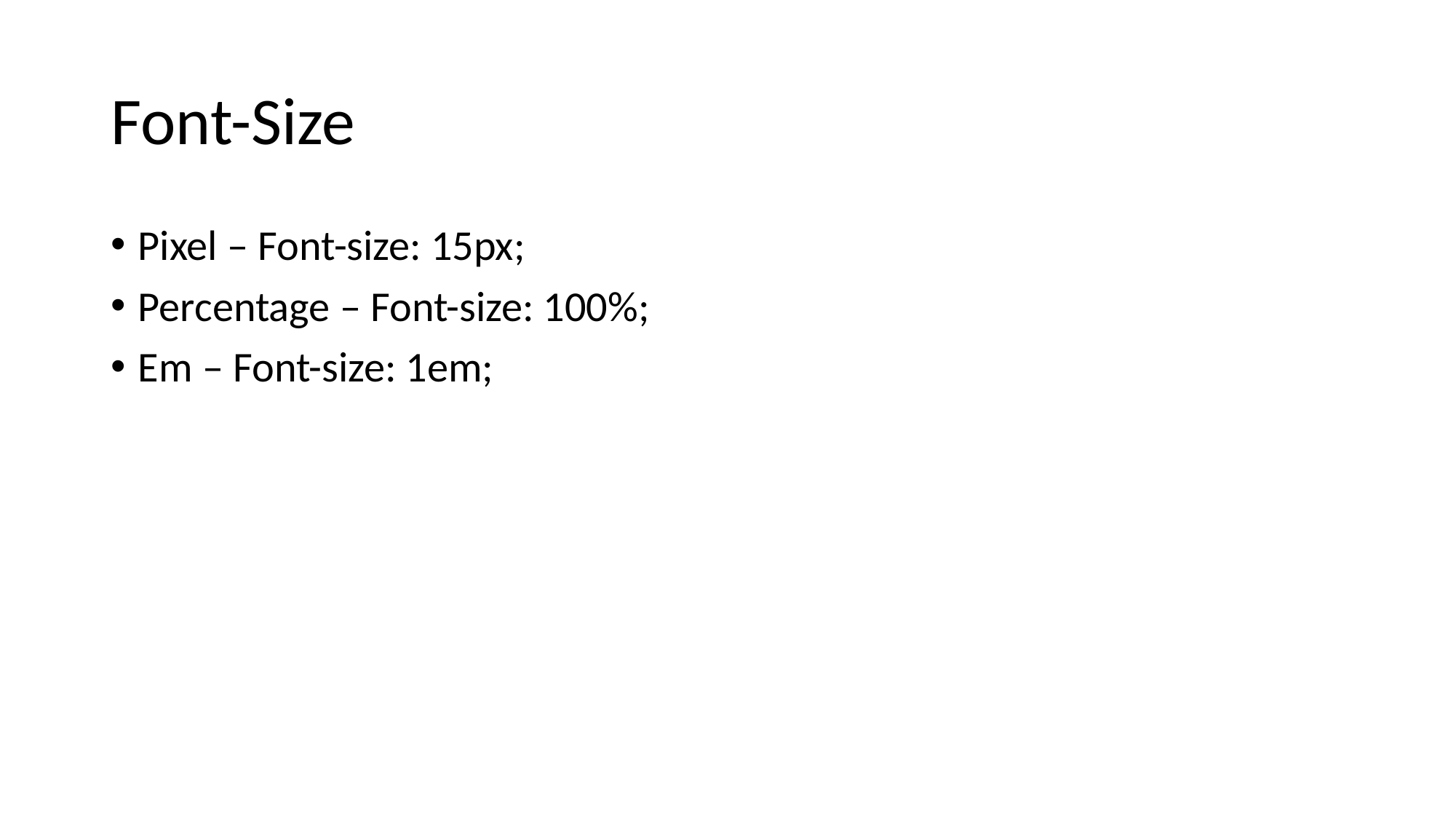

# Font-Size
Pixel – Font-size: 15px;
Percentage – Font-size: 100%;
Em – Font-size: 1em;